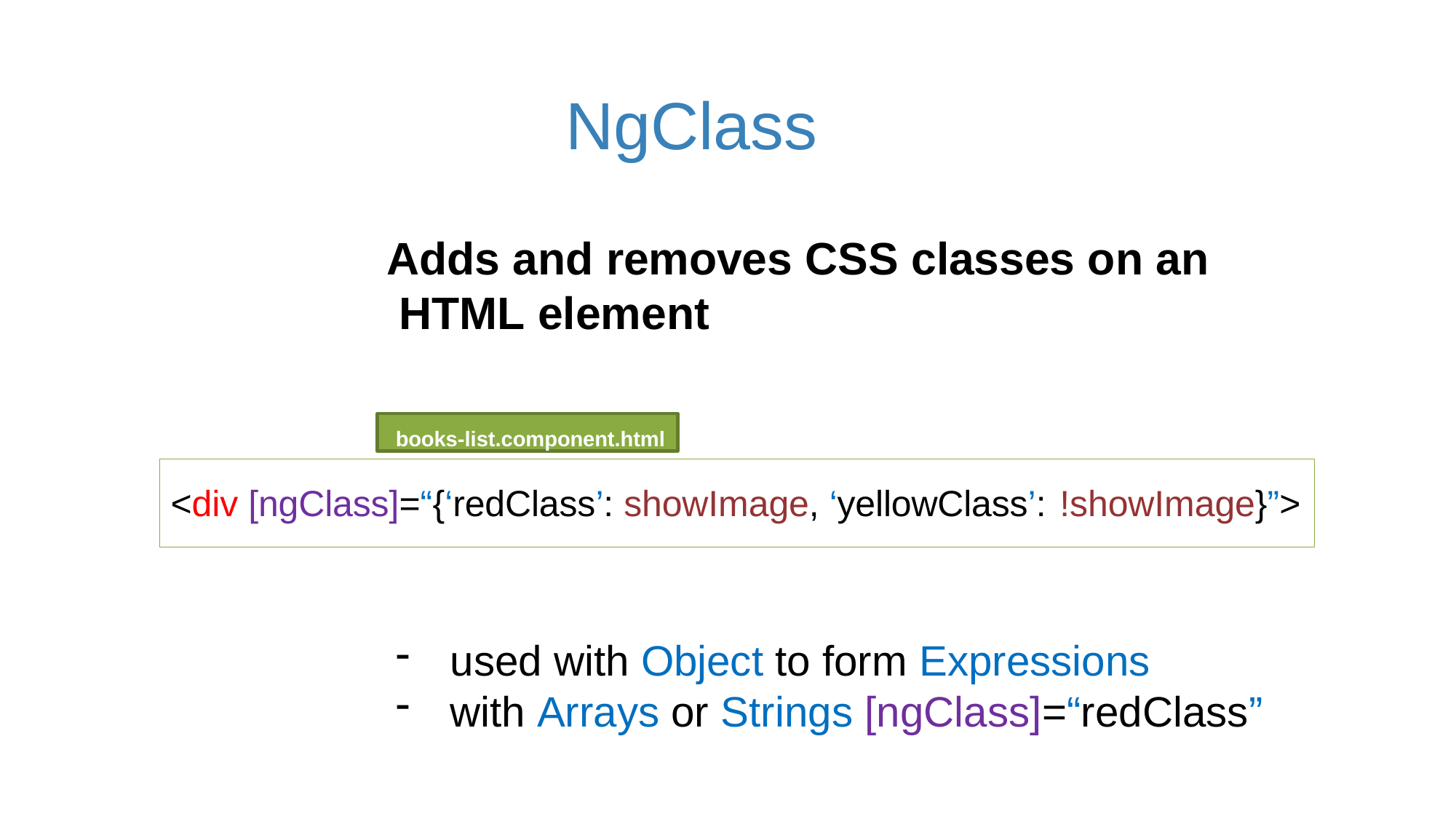

# NgClass
Adds and removes CSS classes on an  HTML element
books-list.component.html

<div [ngClass]=“{‘redClass’: showImage, ‘yellowClass’: !showImage}”>
used with Object to form Expressions
with Arrays or Strings [ngClass]=“redClass”